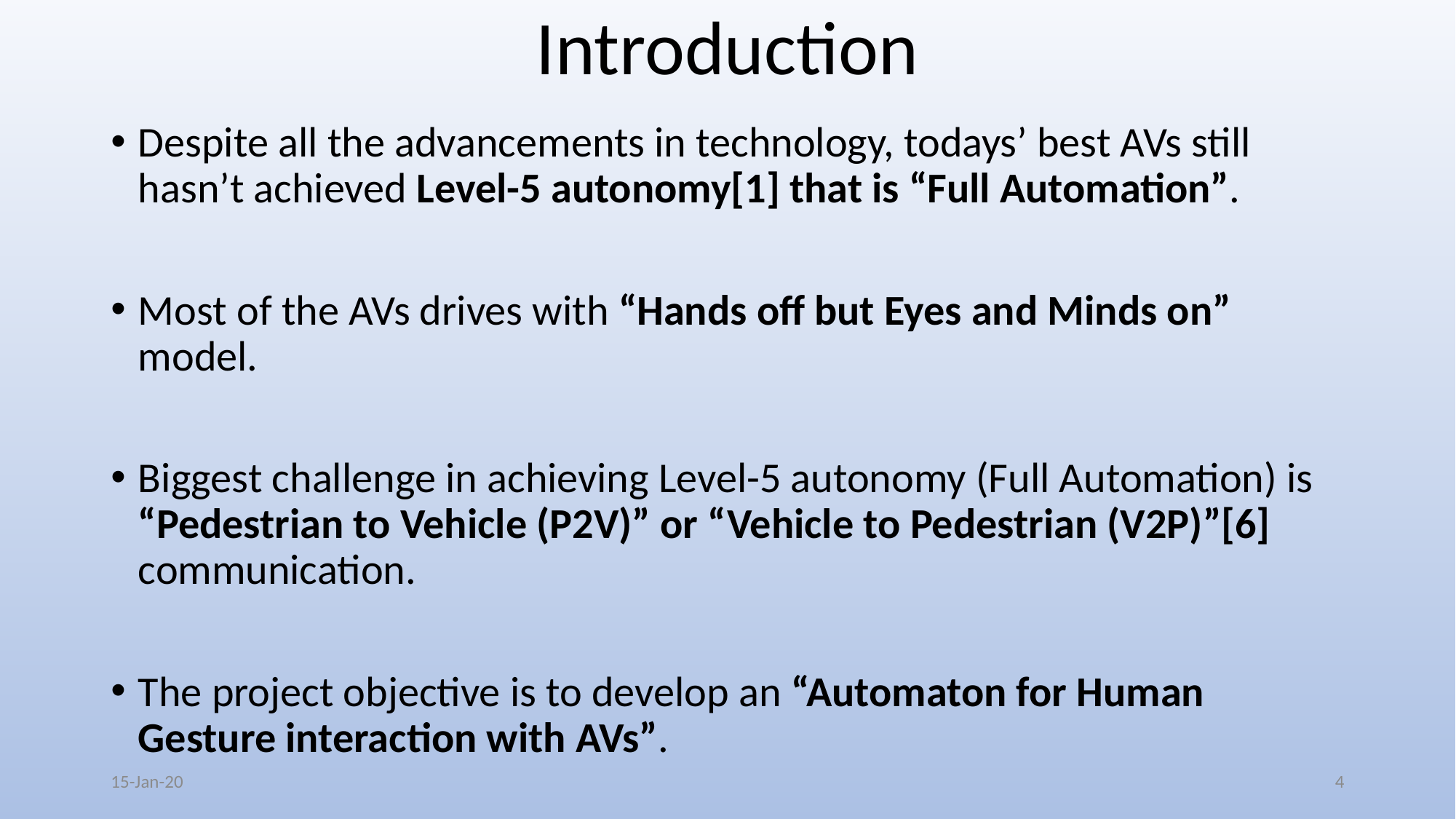

# Introduction
Despite all the advancements in technology, todays’ best AVs still hasn’t achieved Level-5 autonomy[1] that is “Full Automation”.

Most of the AVs drives with “Hands off but Eyes and Minds on” model.

Biggest challenge in achieving Level-5 autonomy (Full Automation) is “Pedestrian to Vehicle (P2V)” or “Vehicle to Pedestrian (V2P)”[6] communication.

The project objective is to develop an “Automaton for Human Gesture interaction with AVs”.

15-Jan-20
4